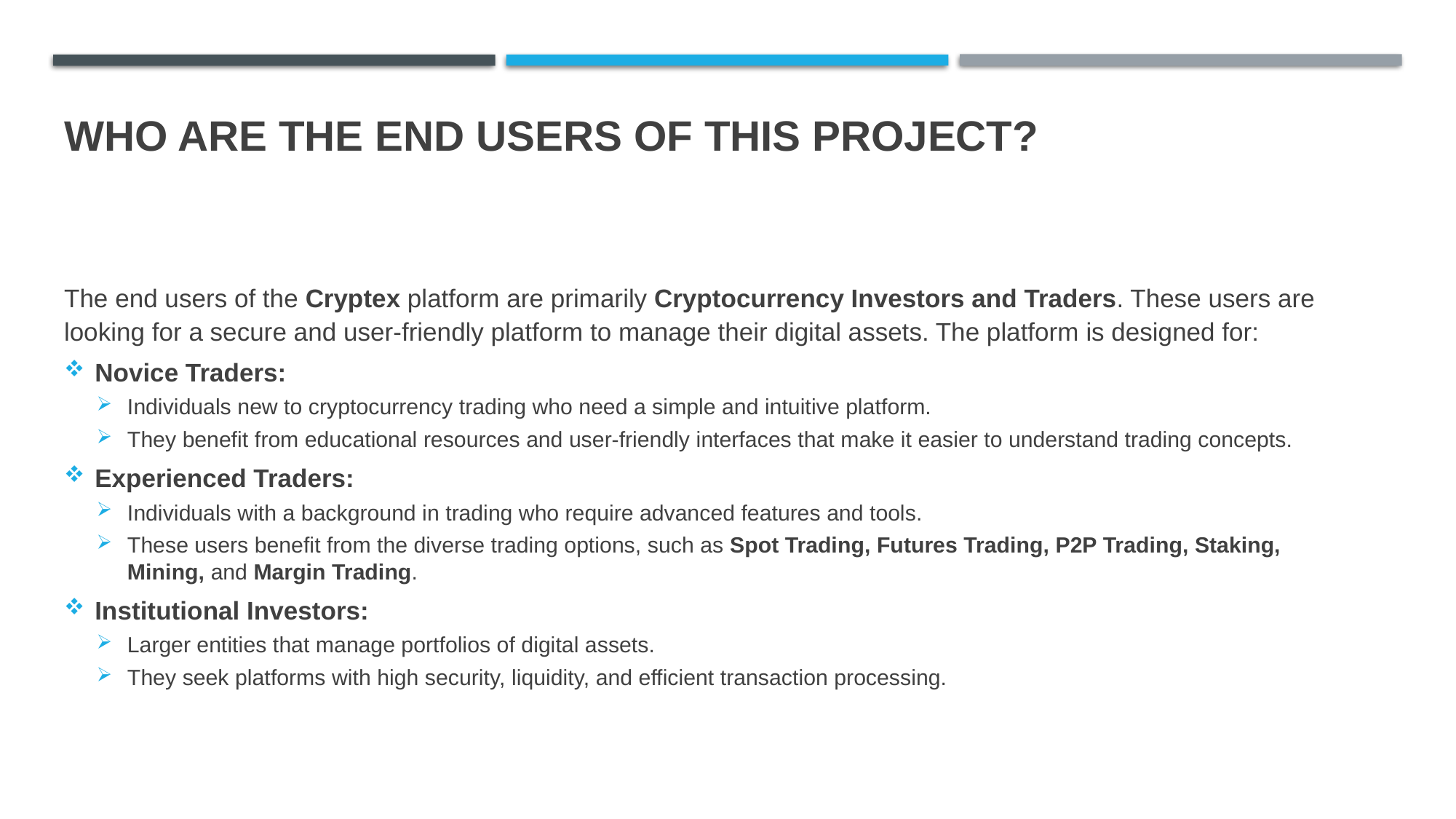

# WHO ARE THE END USERS of this project?
The end users of the Cryptex platform are primarily Cryptocurrency Investors and Traders. These users are looking for a secure and user-friendly platform to manage their digital assets. The platform is designed for:
Novice Traders:
Individuals new to cryptocurrency trading who need a simple and intuitive platform.
They benefit from educational resources and user-friendly interfaces that make it easier to understand trading concepts.
Experienced Traders:
Individuals with a background in trading who require advanced features and tools.
These users benefit from the diverse trading options, such as Spot Trading, Futures Trading, P2P Trading, Staking, Mining, and Margin Trading.
Institutional Investors:
Larger entities that manage portfolios of digital assets.
They seek platforms with high security, liquidity, and efficient transaction processing.